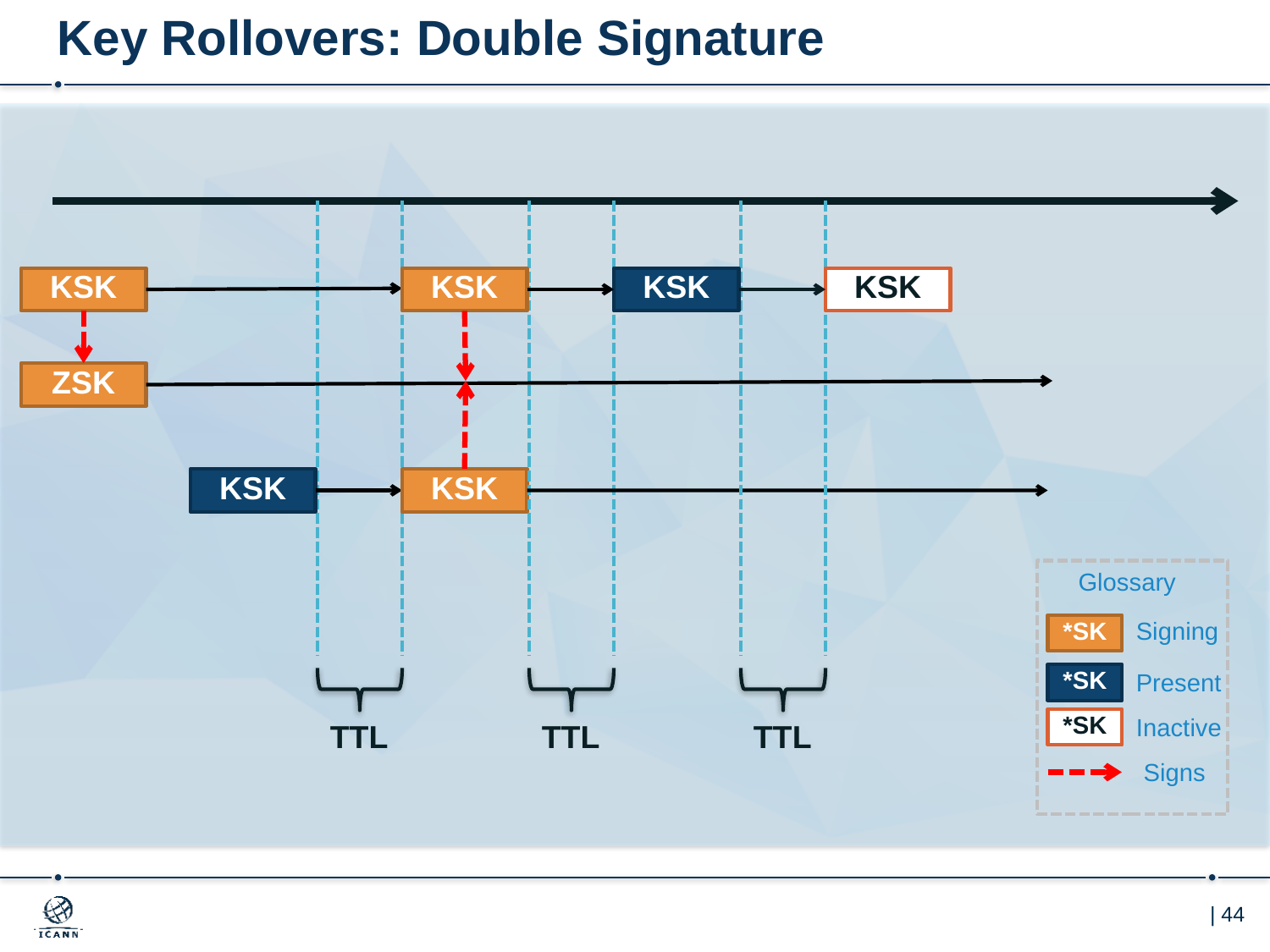

# Key Rollovers: Double Signature
KSK
KSK
KSK
KSK
ZSK
KSK
KSK

Glossary
Signing
*SK
*SK
Present
*SK
Inactive
Signs

TTL

TTL

TTL